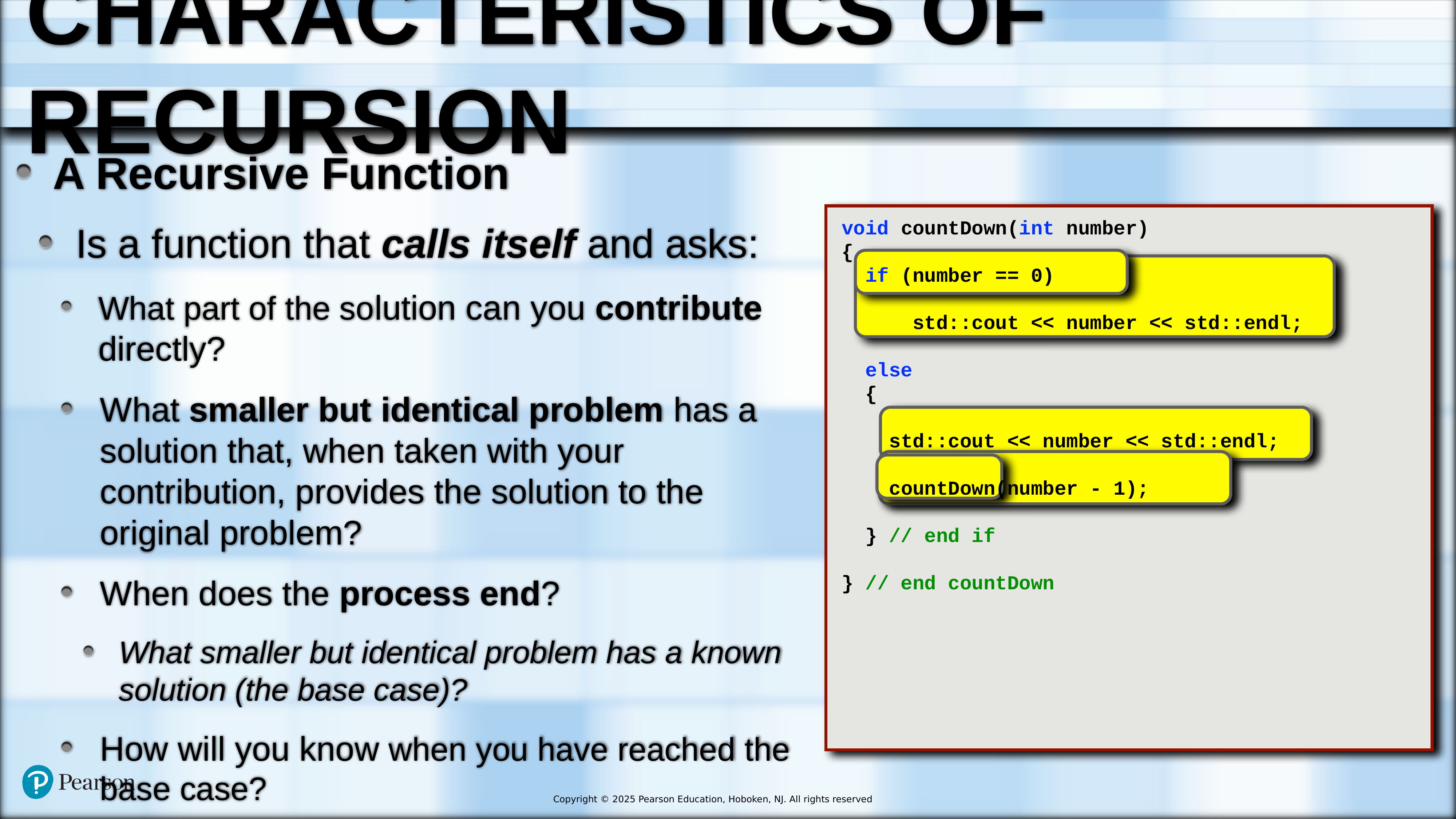

# Characteristics of Recursion
A Recursive Function
Is a function that calls itself and asks:
What part of the solution can you contribute directly?
What smaller but identical problem has a solution that, when taken with your contribution, provides the solution to the original problem?
When does the process end?
What smaller but identical problem has a known solution (the base case)?
How will you know when you have reached the base case?

void countDown(int number)
{
  if (number == 0)

      std::cout << number << std::endl;

  else
  {

    std::cout << number << std::endl;

    countDown(number - 1);

  } // end if

} // end countDown